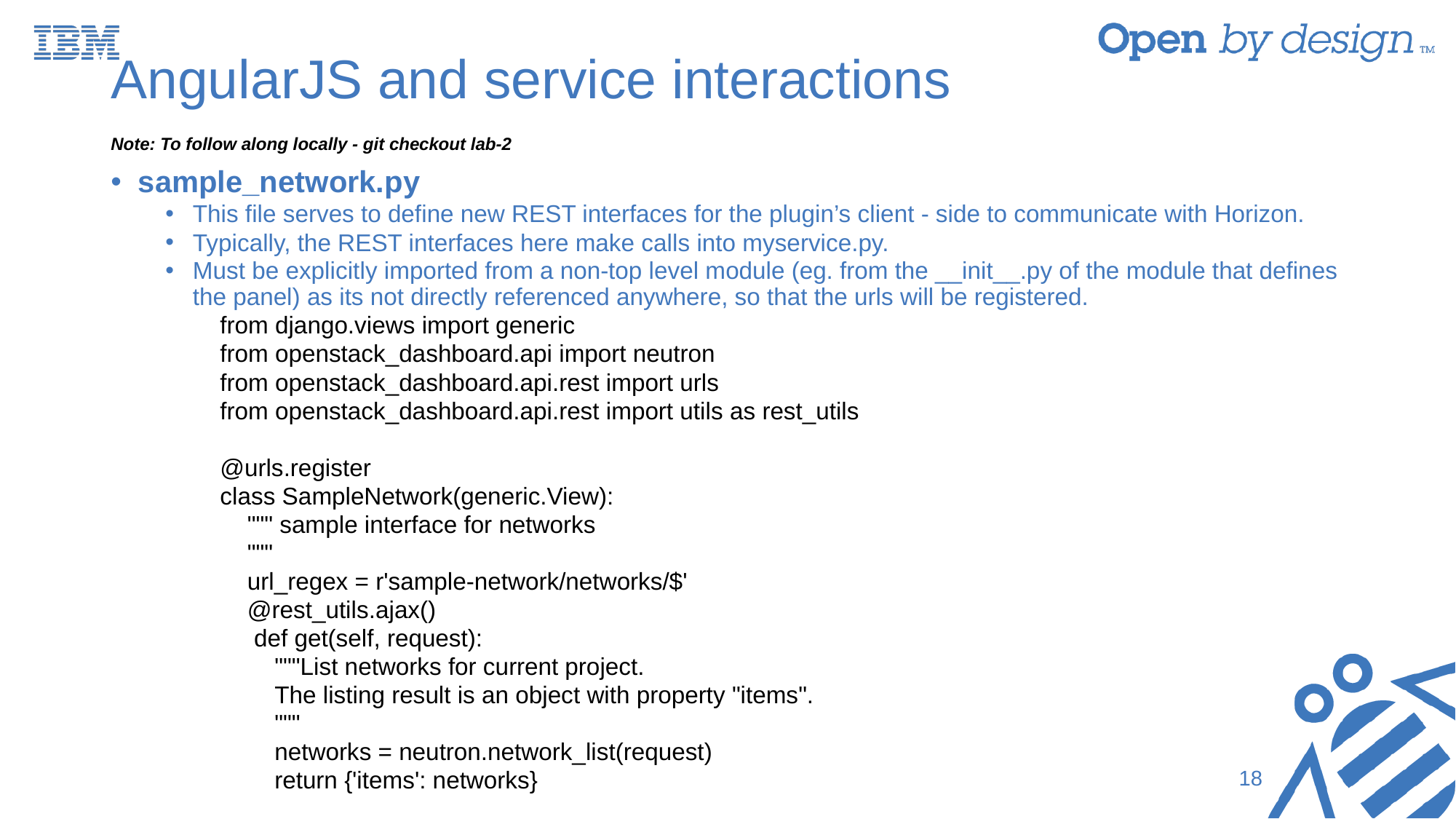

# AngularJS and service interactions
﻿
Note: To follow along locally - git checkout lab-2
sample_network.py
This file serves to define new REST interfaces for the plugin’s client - side to communicate with Horizon.
Typically, the REST interfaces here make calls into myservice.py.
Must be explicitly imported from a non-top level module (eg. from the __init__.py of the module that defines the panel) as its not directly referenced anywhere, so that the urls will be registered.
from django.views import generic
from openstack_dashboard.api import neutron
from openstack_dashboard.api.rest import urls
from openstack_dashboard.api.rest import utils as rest_utils

@urls.register
class SampleNetwork(generic.View):
	""" sample interface for networks
	"""
	url_regex = r'sample-network/networks/$'
	@rest_utils.ajax()
	 def get(self, request):
		"""List networks for current project.
		The listing result is an object with property "items".
		"""
		networks = neutron.network_list(request)
		return {'items': networks}

18